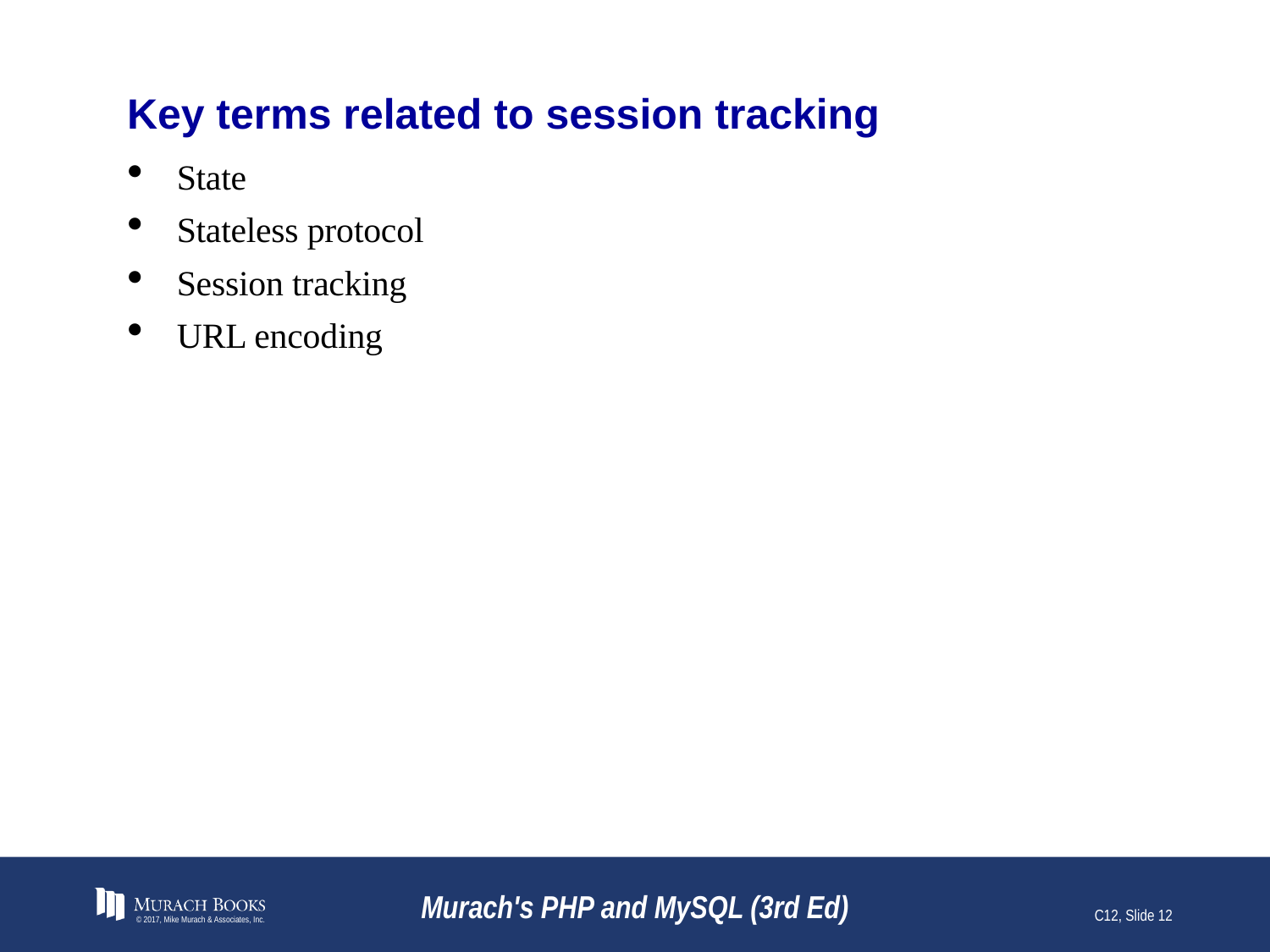

# Key terms related to session tracking
State
Stateless protocol
Session tracking
URL encoding

© 2017, Mike Murach & Associates, Inc.
Murach's PHP and MySQL (3rd Ed)

C12, Slide 12